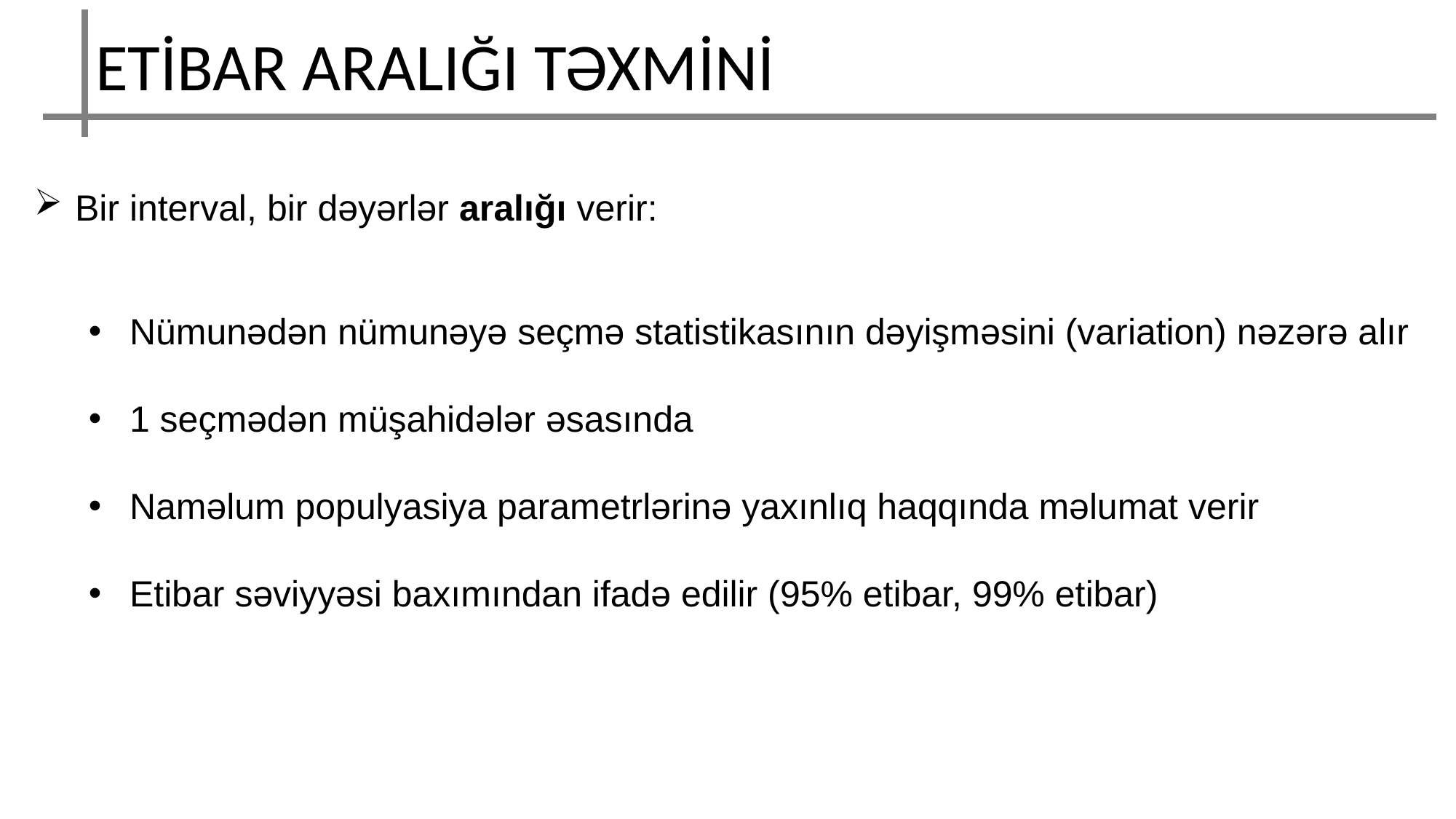

ETİBAR ARALIĞI TƏXMİNİ
Bir interval, bir dəyərlər aralığı verir:

Nümunədən nümunəyə seçmə statistikasının dəyişməsini (variation) nəzərə alır
1 seçmədən müşahidələr əsasında
Naməlum populyasiya parametrlərinə yaxınlıq haqqında məlumat verir
Etibar səviyyəsi baxımından ifadə edilir (95% etibar, 99% etibar)